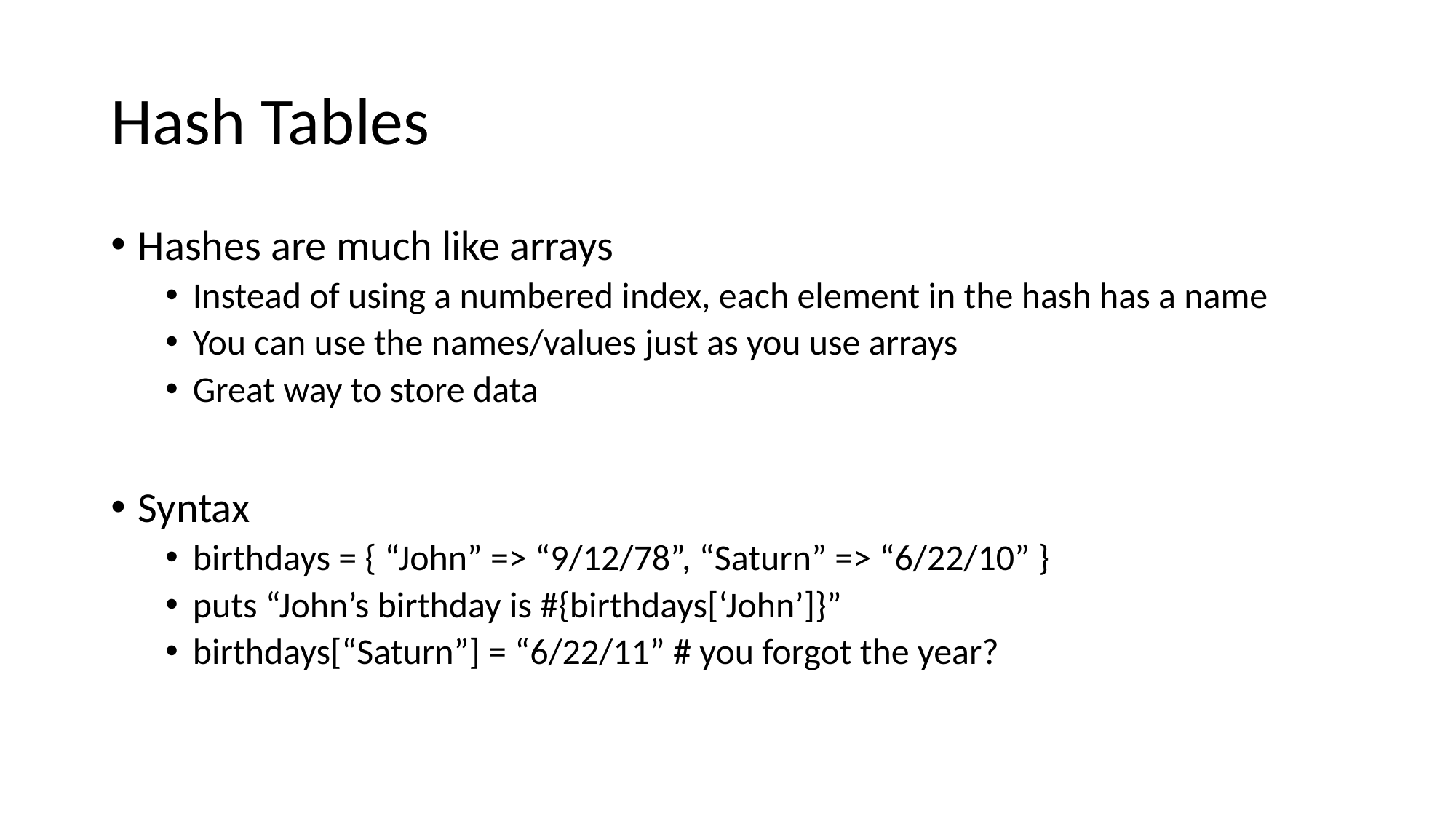

# Hash Tables
Hashes are much like arrays
Instead of using a numbered index, each element in the hash has a name
You can use the names/values just as you use arrays
Great way to store data

Syntax
birthdays = { “John” => “9/12/78”, “Saturn” => “6/22/10” }
puts “John’s birthday is #{birthdays[‘John’]}”
birthdays[“Saturn”] = “6/22/11” # you forgot the year?